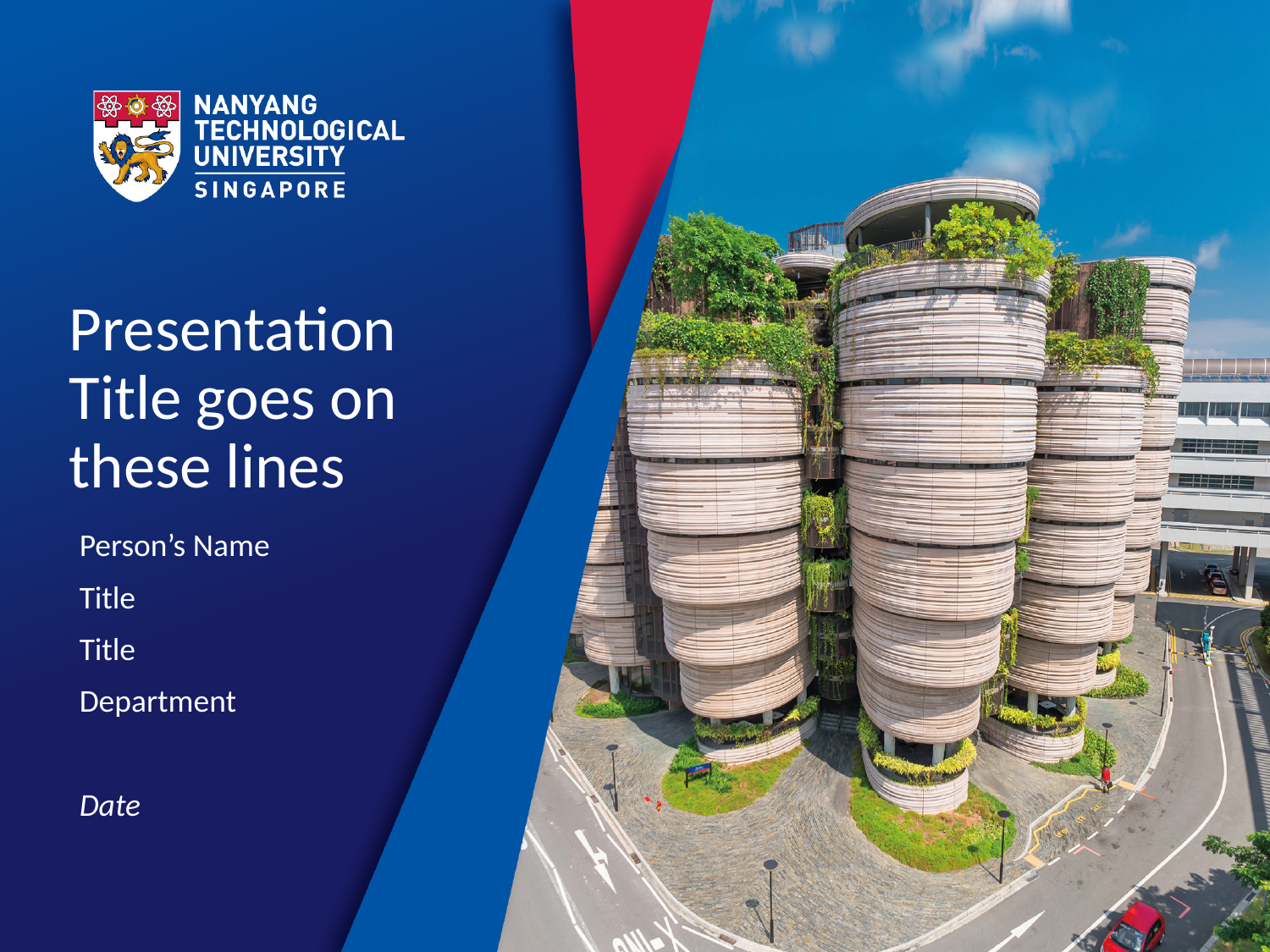

# Presentation Title goes on these lines
Person’s Name
Title
Title
Department

Date